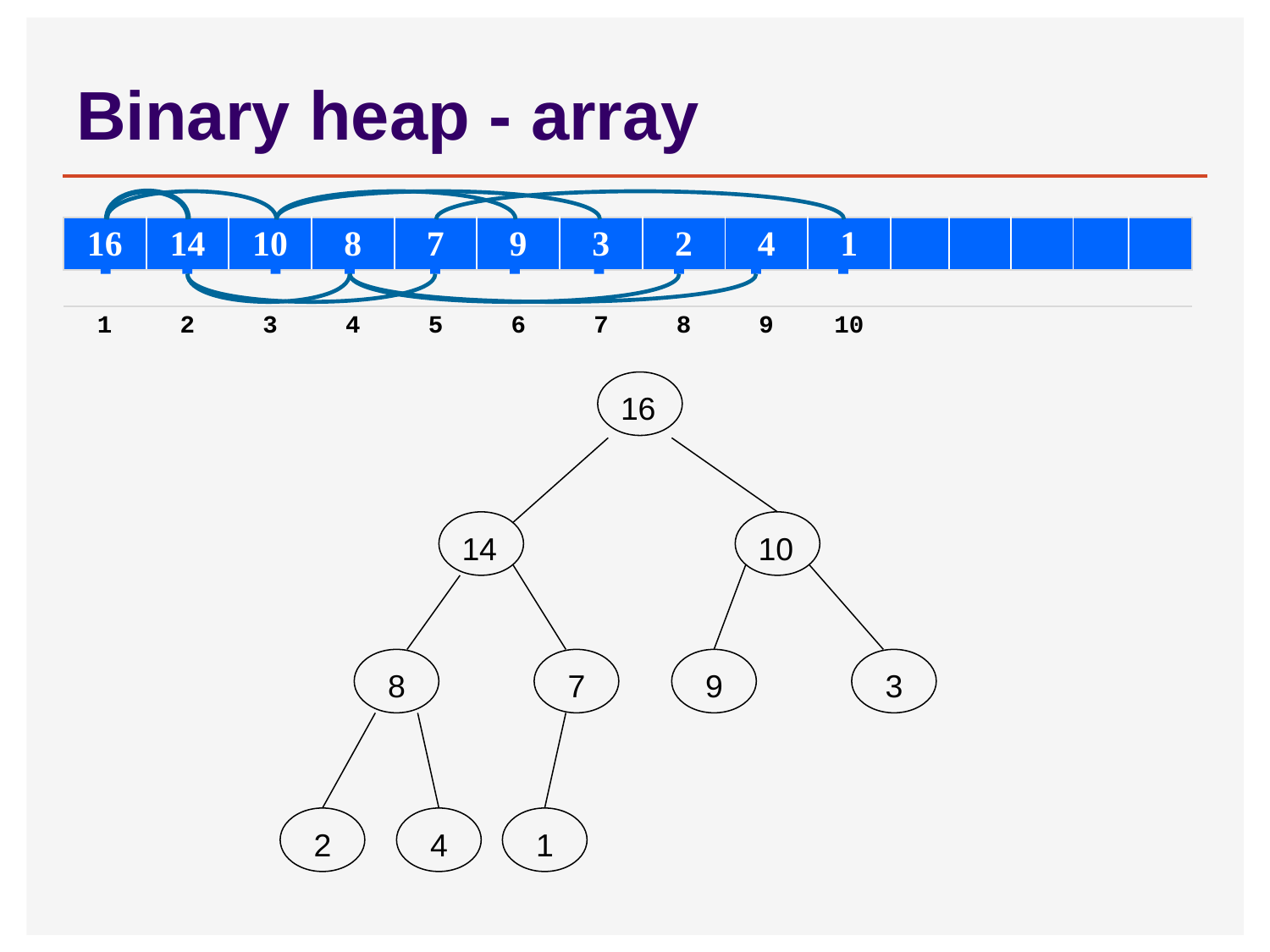

# Binary heap - array
| 16 | 14 | 10 | 8 | 7 | 9 | 3 | 2 | 4 | 1 |  |  |  |  |  |
| --- | --- | --- | --- | --- | --- | --- | --- | --- | --- | --- | --- | --- | --- | --- |
|  |  |  |  |  |  |  |  |  |  |  |  |  |  |  |
| 1 | 2 | 3 | 4 | 5 | 6 | 7 | 8 | 9 | 10 |  |  |  |  |  |

16

14

10

8

7

9

3

2

4

1